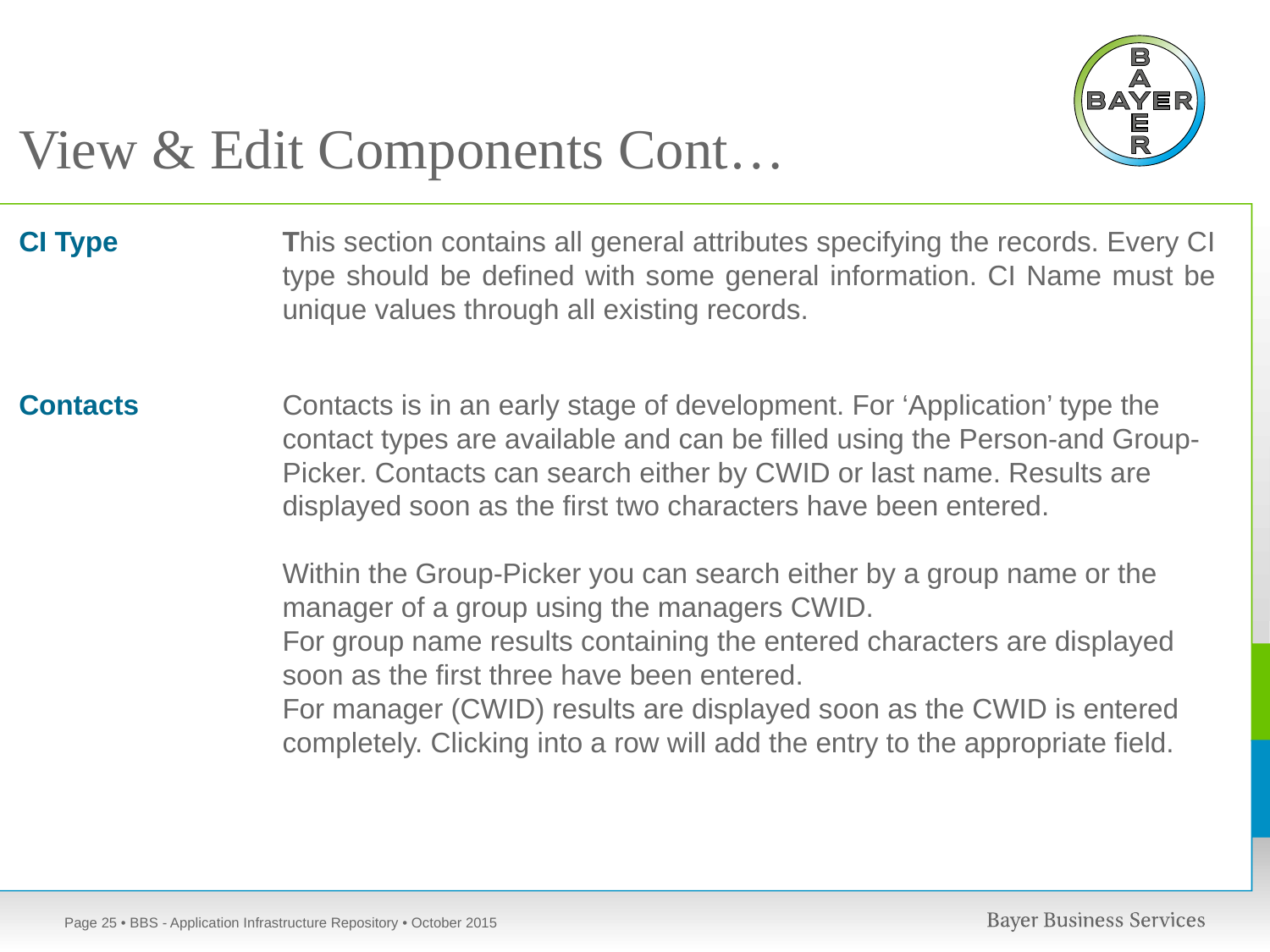

# View & Edit Components Cont…
This section contains all general attributes specifying the records. Every CI type should be defined with some general information. CI Name must be unique values through all existing records.

CI Type

Contacts
Contacts is in an early stage of development. For ‘Application’ type the contact types are available and can be filled using the Person-and Group-Picker. Contacts can search either by CWID or last name. Results are displayed soon as the first two characters have been entered.
Within the Group-Picker you can search either by a group name or the manager of a group using the managers CWID.
For group name results containing the entered characters are displayed soon as the first three have been entered.
For manager (CWID) results are displayed soon as the CWID is entered completely. Clicking into a row will add the entry to the appropriate field.

Page 25
• BBS - Application Infrastructure Repository • October 2015